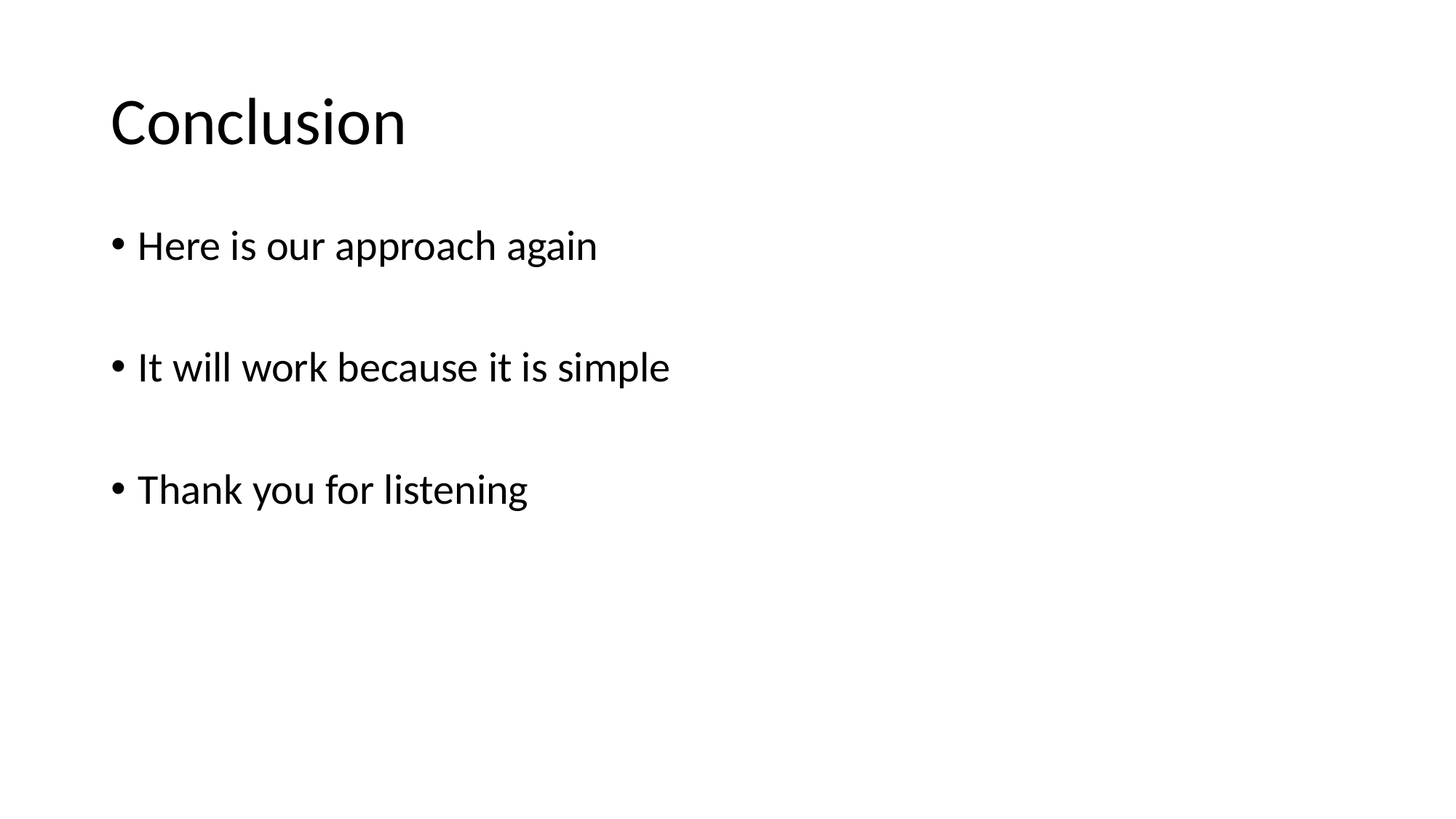

# Conclusion
Here is our approach again

It will work because it is simple

Thank you for listening